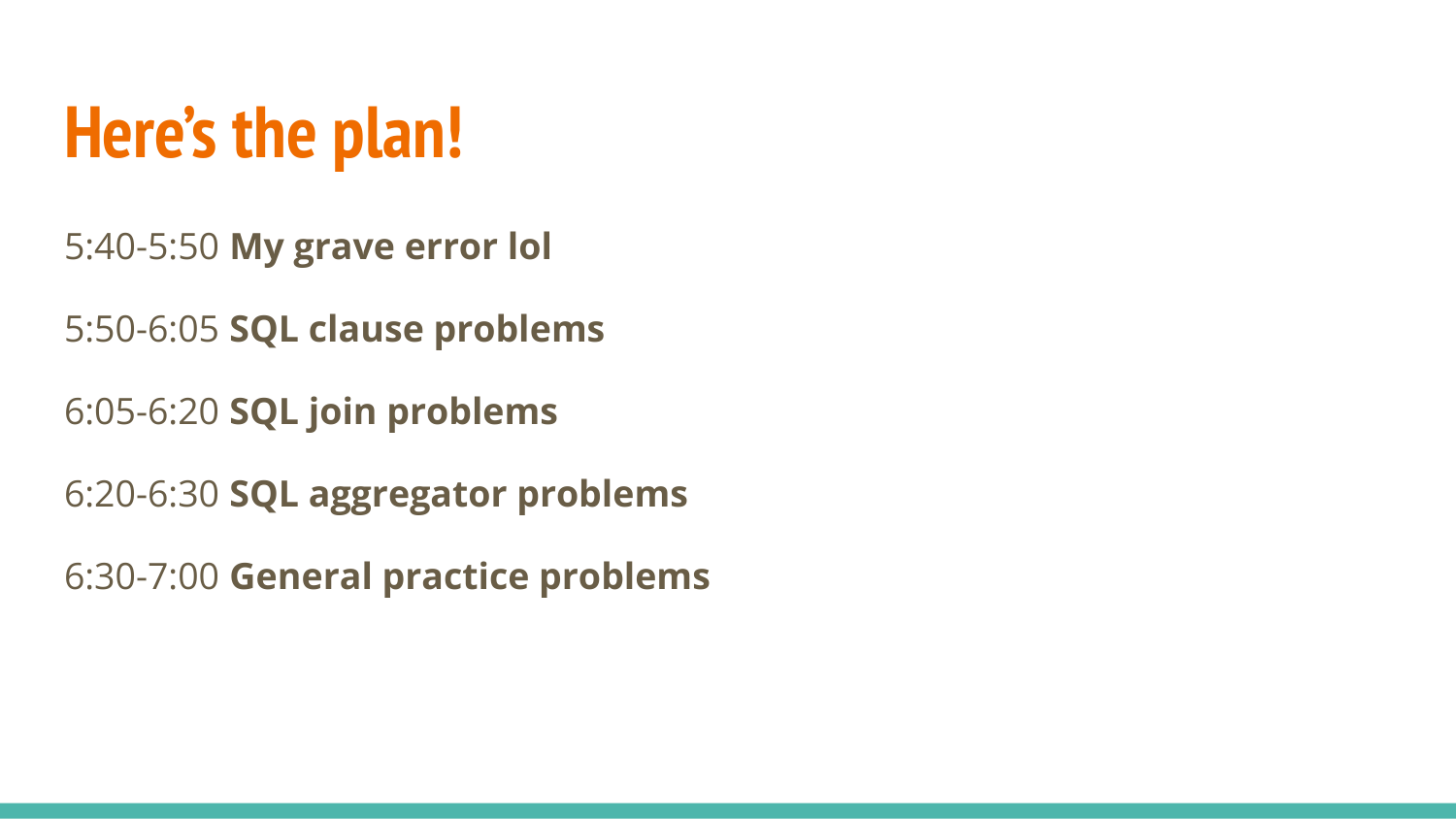

# Here’s the plan!
5:40-5:50 My grave error lol
5:50-6:05 SQL clause problems
6:05-6:20 SQL join problems
6:20-6:30 SQL aggregator problems
6:30-7:00 General practice problems